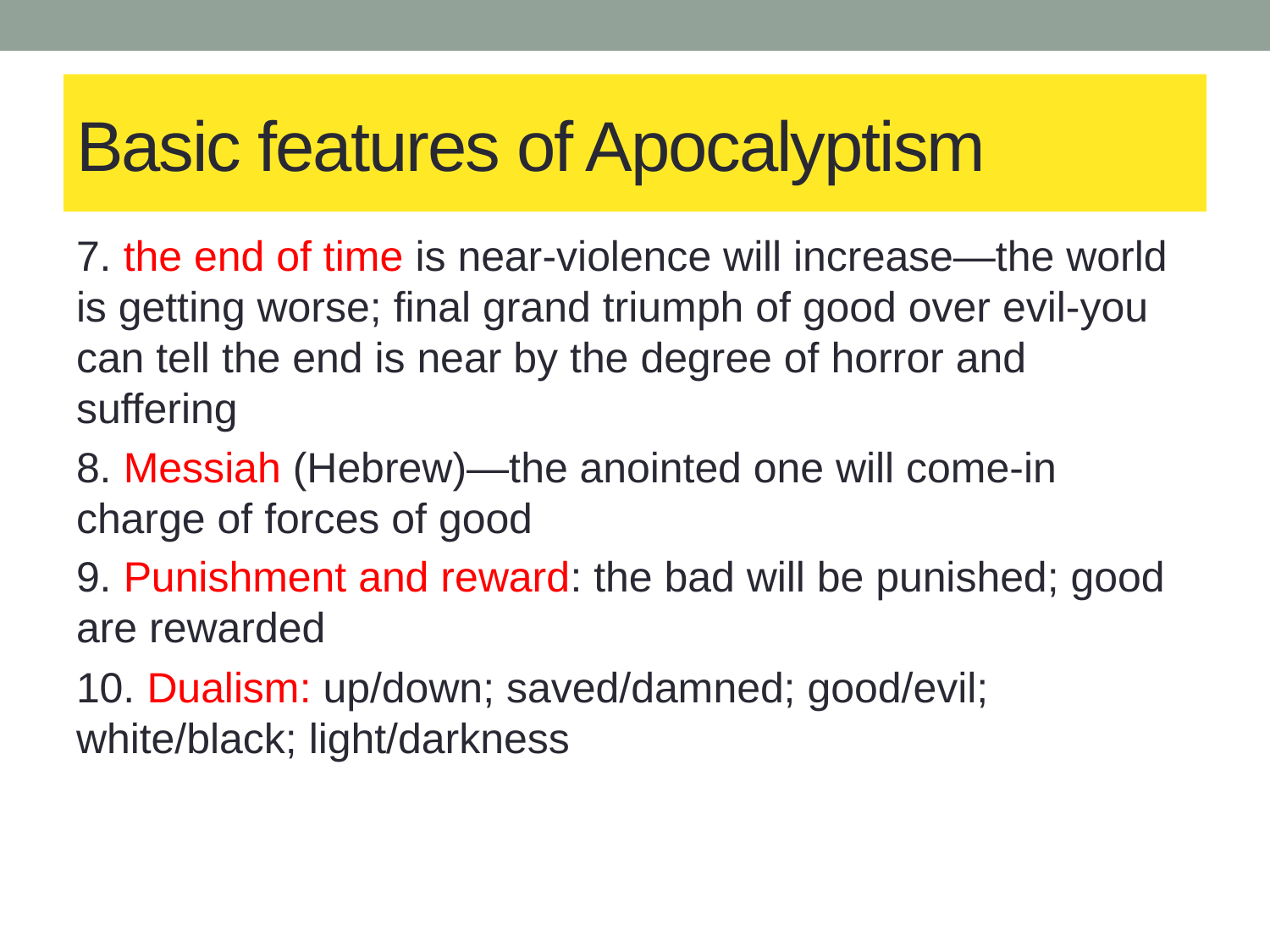

# Basic features of Apocalyptism
7. the end of time is near-violence will increase—the world is getting worse; final grand triumph of good over evil-you can tell the end is near by the degree of horror and suffering
8. Messiah (Hebrew)—the anointed one will come-in charge of forces of good
9. Punishment and reward: the bad will be punished; good are rewarded
10. Dualism: up/down; saved/damned; good/evil; white/black; light/darkness